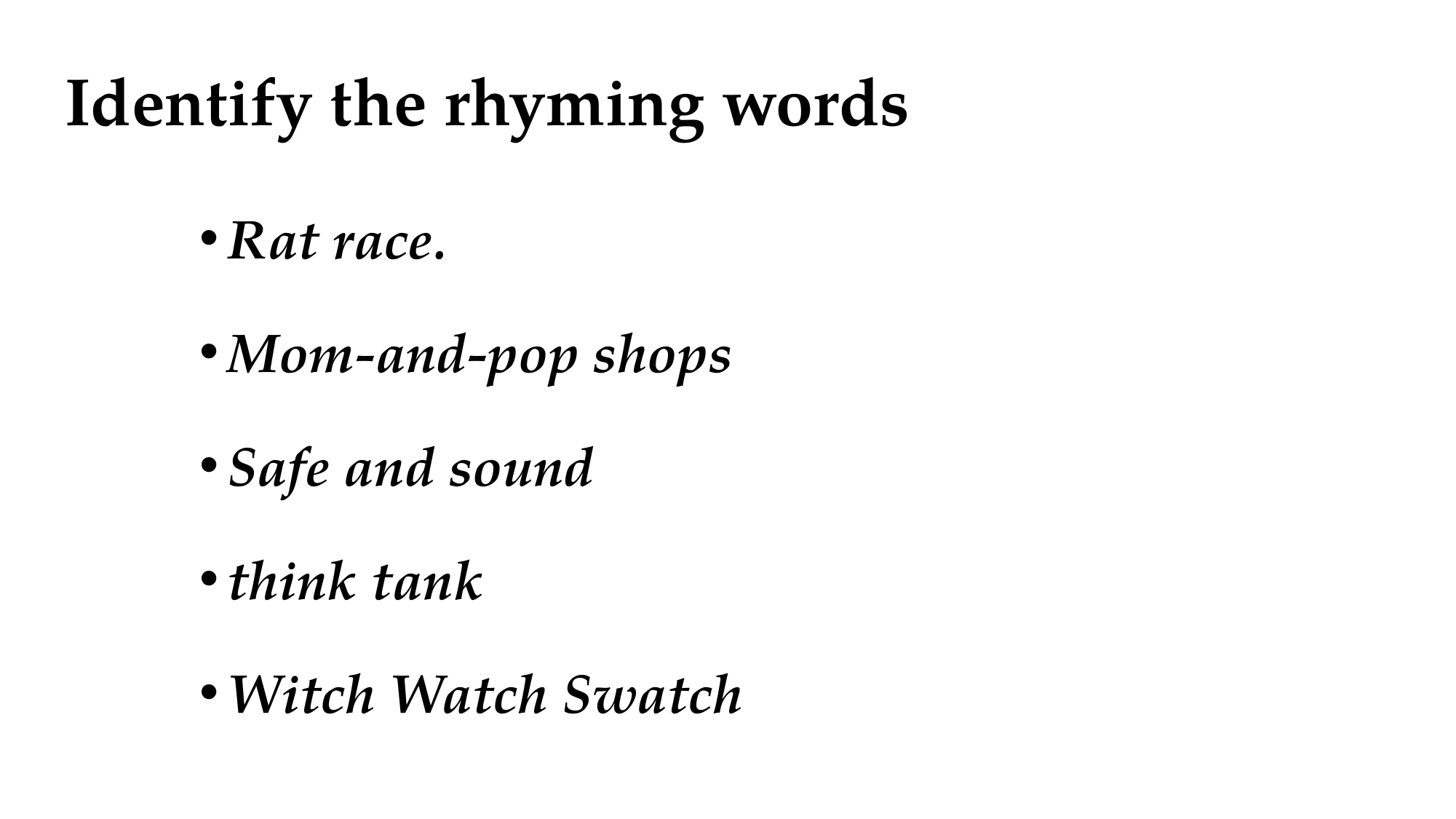

# Identify the rhyming words
Rat race.
Mom-and-pop shops
Safe and sound
think tank
Witch Watch Swatch